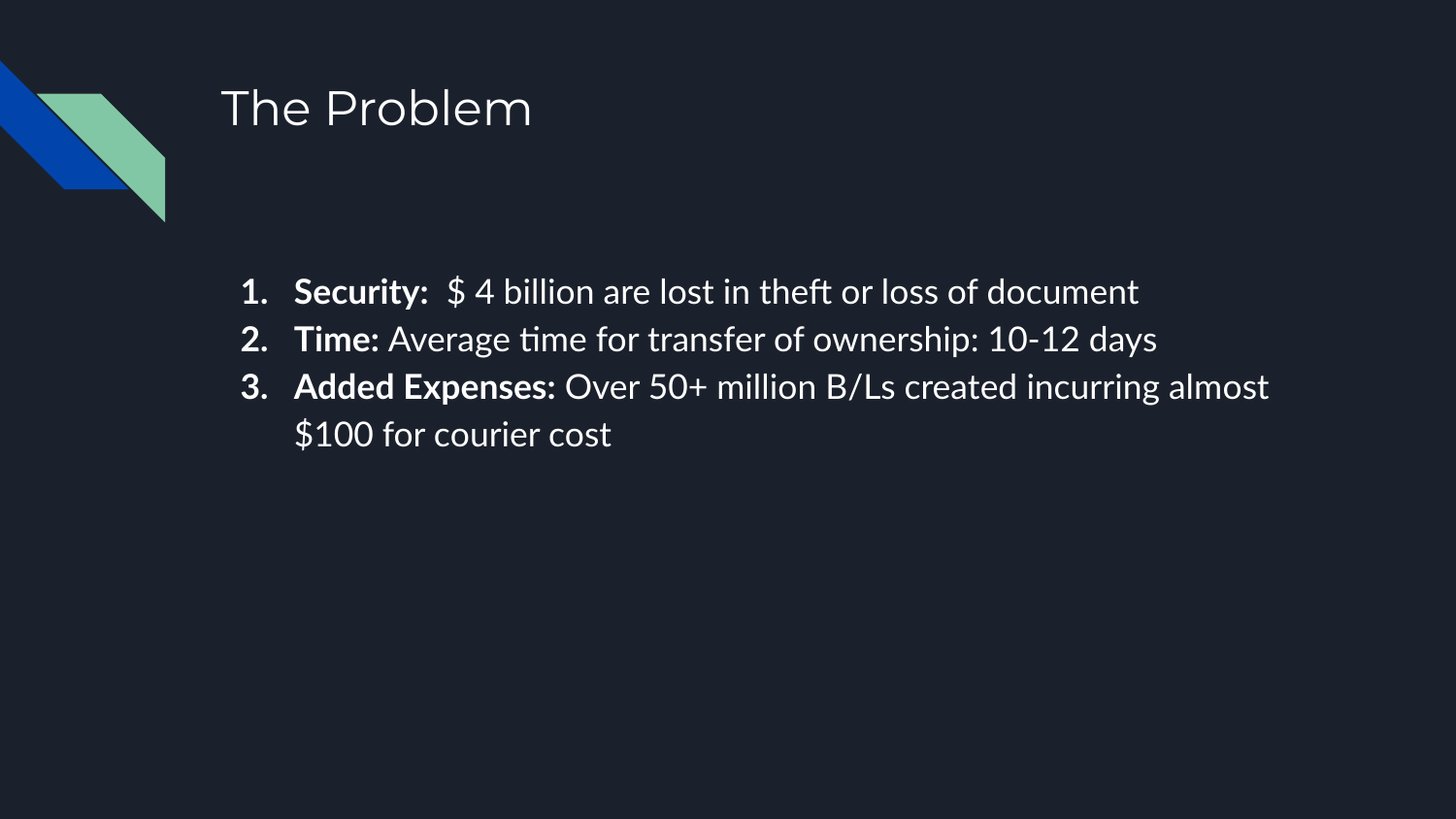

# The Problem
Security:  $ 4 billion are lost in theft or loss of document
Time: Average time for transfer of ownership: 10-12 days
Added Expenses: Over 50+ million B/Ls created incurring almost $100 for courier cost